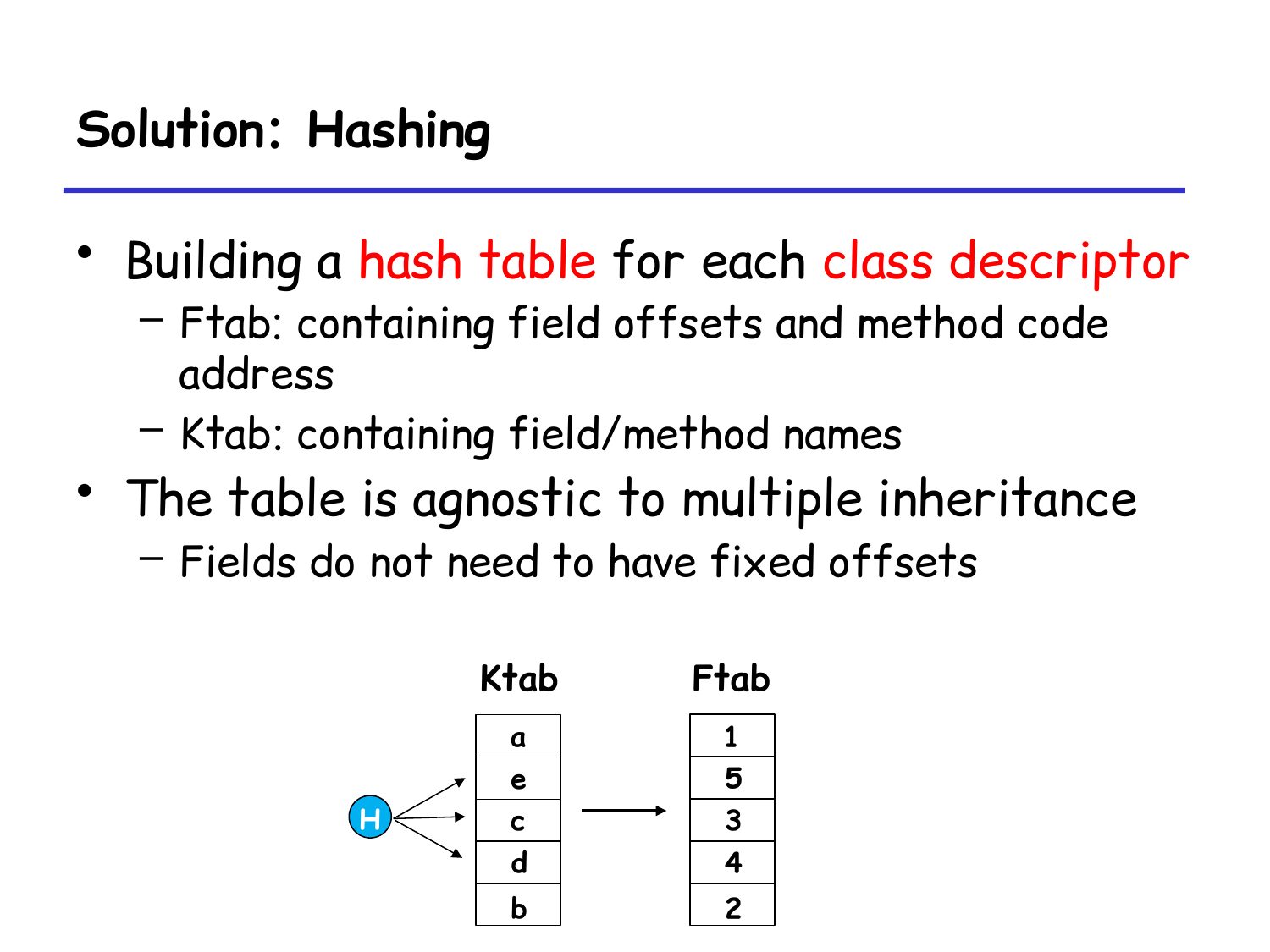

# Solution: Hashing
Building a hash table for each class descriptor
Ftab: containing field offsets and method code address
Ktab: containing field/method names
The table is agnostic to multiple inheritance
Fields do not need to have fixed offsets
Ftab
Ktab
1
a

5
e

H

3
c

4
d

42

2
b